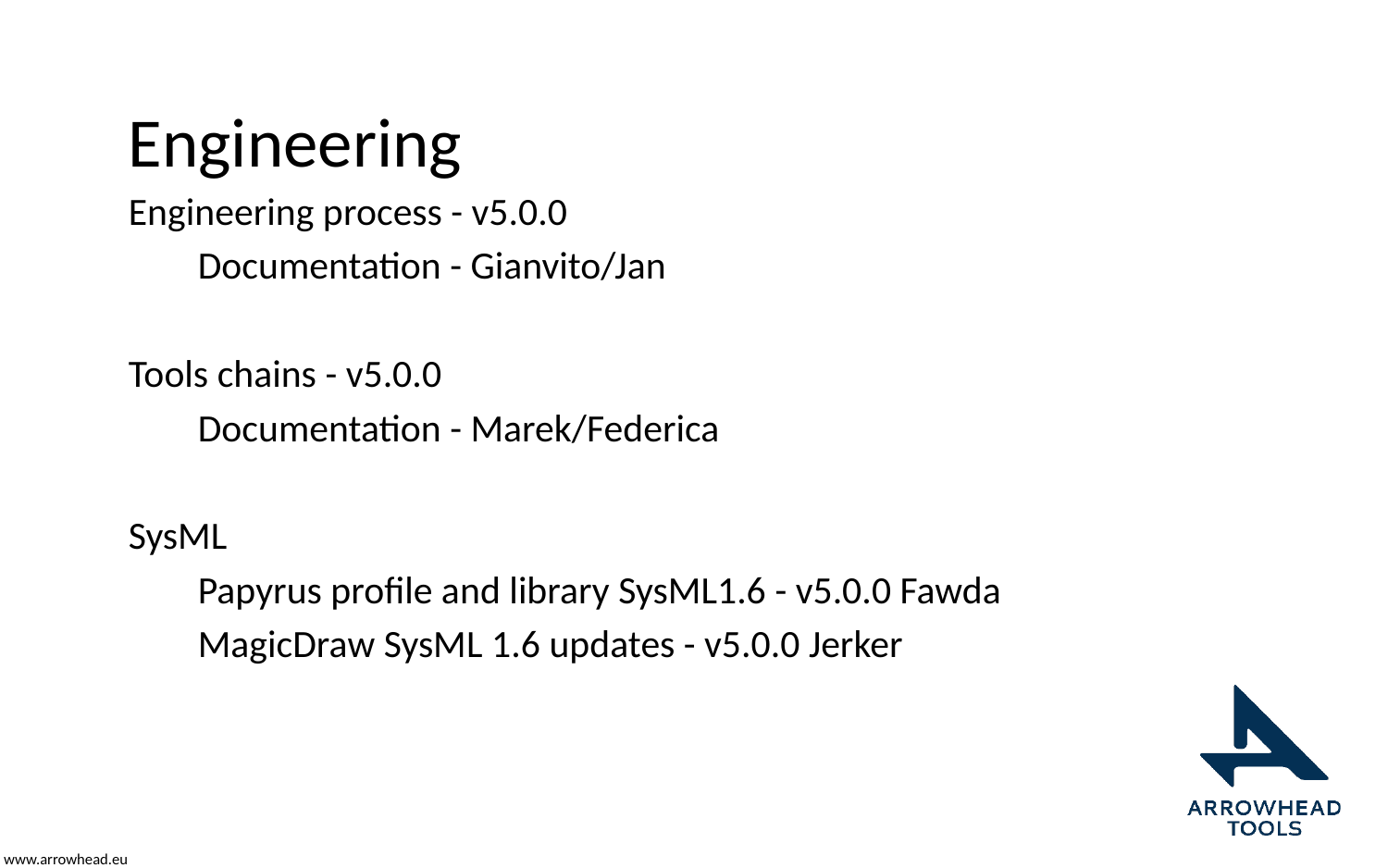

# Engineering
Engineering process - v5.0.0
Documentation - Gianvito/Jan

Tools chains - v5.0.0
Documentation - Marek/Federica

SysML
Papyrus profile and library SysML1.6 - v5.0.0 Fawda
MagicDraw SysML 1.6 updates - v5.0.0 Jerker